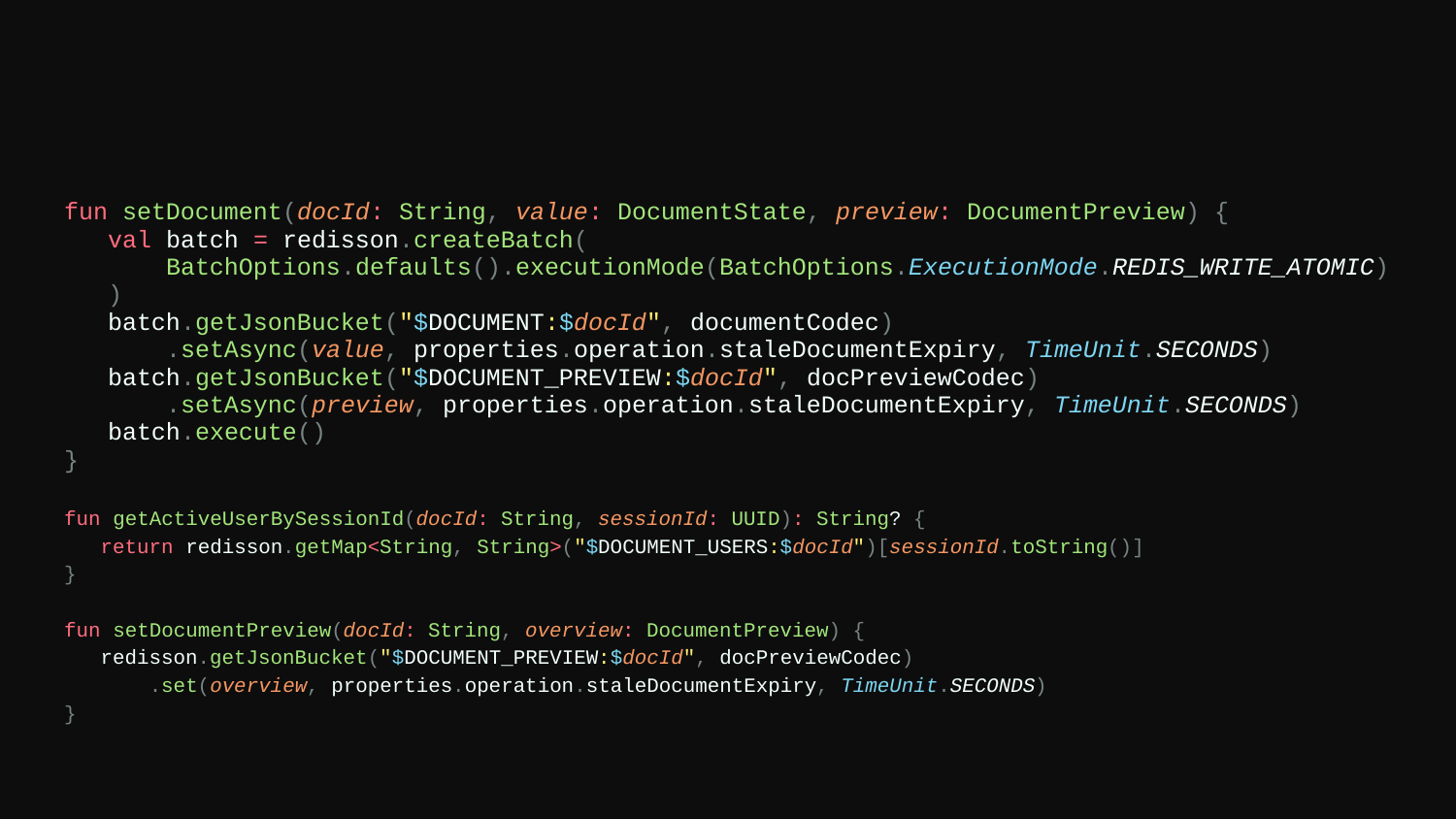

#
fun setDocument(docId: String, value: DocumentState, preview: DocumentPreview) {
   val batch = redisson.createBatch(
       BatchOptions.defaults().executionMode(BatchOptions.ExecutionMode.REDIS_WRITE_ATOMIC)
   )
   batch.getJsonBucket("$DOCUMENT:$docId", documentCodec)
       .setAsync(value, properties.operation.staleDocumentExpiry, TimeUnit.SECONDS)
   batch.getJsonBucket("$DOCUMENT_PREVIEW:$docId", docPreviewCodec)
       .setAsync(preview, properties.operation.staleDocumentExpiry, TimeUnit.SECONDS)
   batch.execute()
}

fun getActiveUserBySessionId(docId: String, sessionId: UUID): String? {
   return redisson.getMap<String, String>("$DOCUMENT_USERS:$docId")[sessionId.toString()]
}

fun setDocumentPreview(docId: String, overview: DocumentPreview) {
   redisson.getJsonBucket("$DOCUMENT_PREVIEW:$docId", docPreviewCodec)
       .set(overview, properties.operation.staleDocumentExpiry, TimeUnit.SECONDS)
}